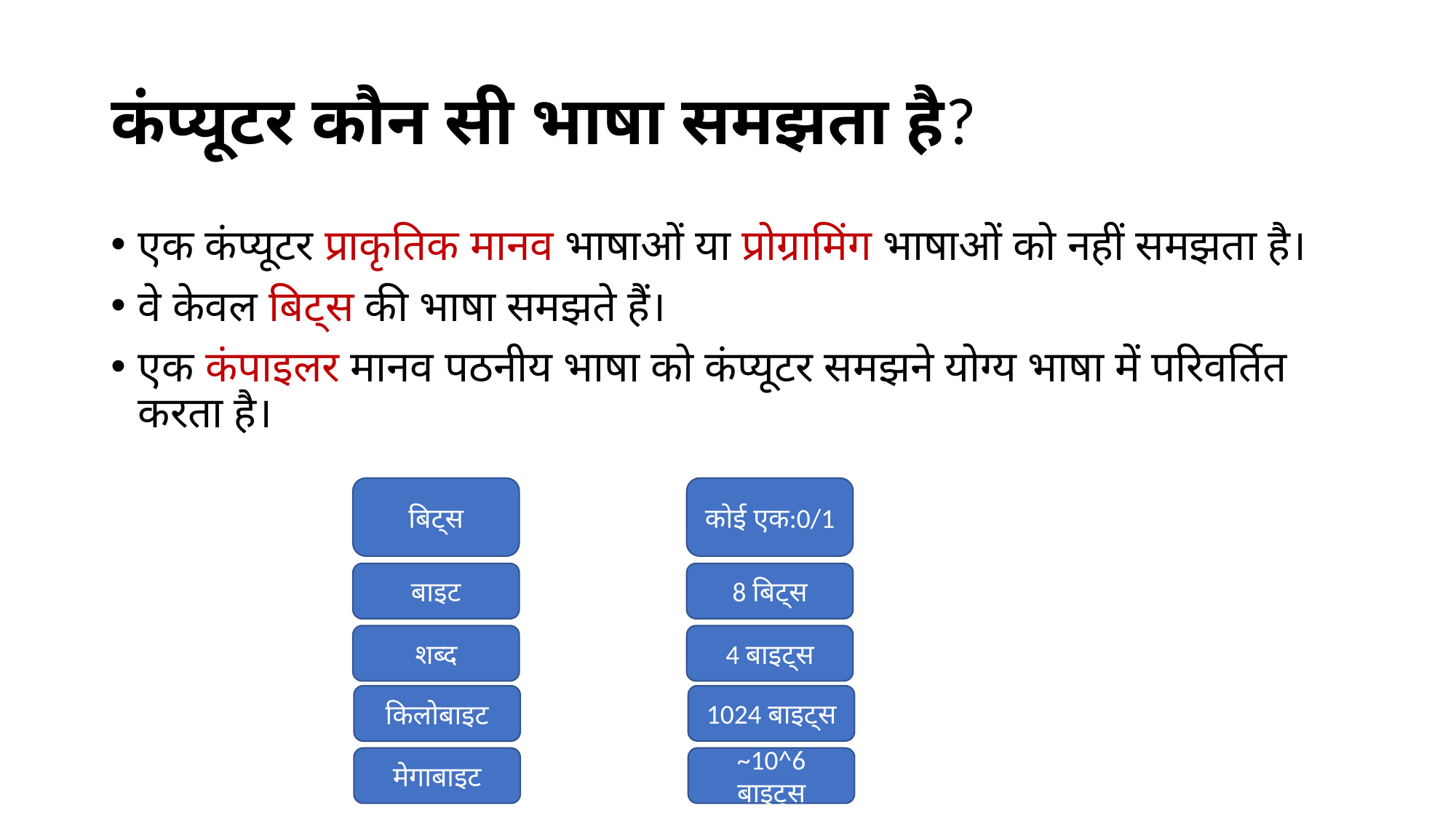

# कंप्यूटर कौन सी भाषा समझता है?
एक कंप्यूटर प्राकृतिक मानव भाषाओं या प्रोग्रामिंग भाषाओं को नहीं समझता है।
वे केवल बिट्स की भाषा समझते हैं।
एक कंपाइलर मानव पठनीय भाषा को कंप्यूटर समझने योग्य भाषा में परिवर्तित करता है।

बिट्स
कोई एक:0/1
8 बिट्स
बाइट
शब्द
4 बाइट्स
1024 बाइट्स
किलोबाइट
मेगाबाइट
~10^6 बाइट्स